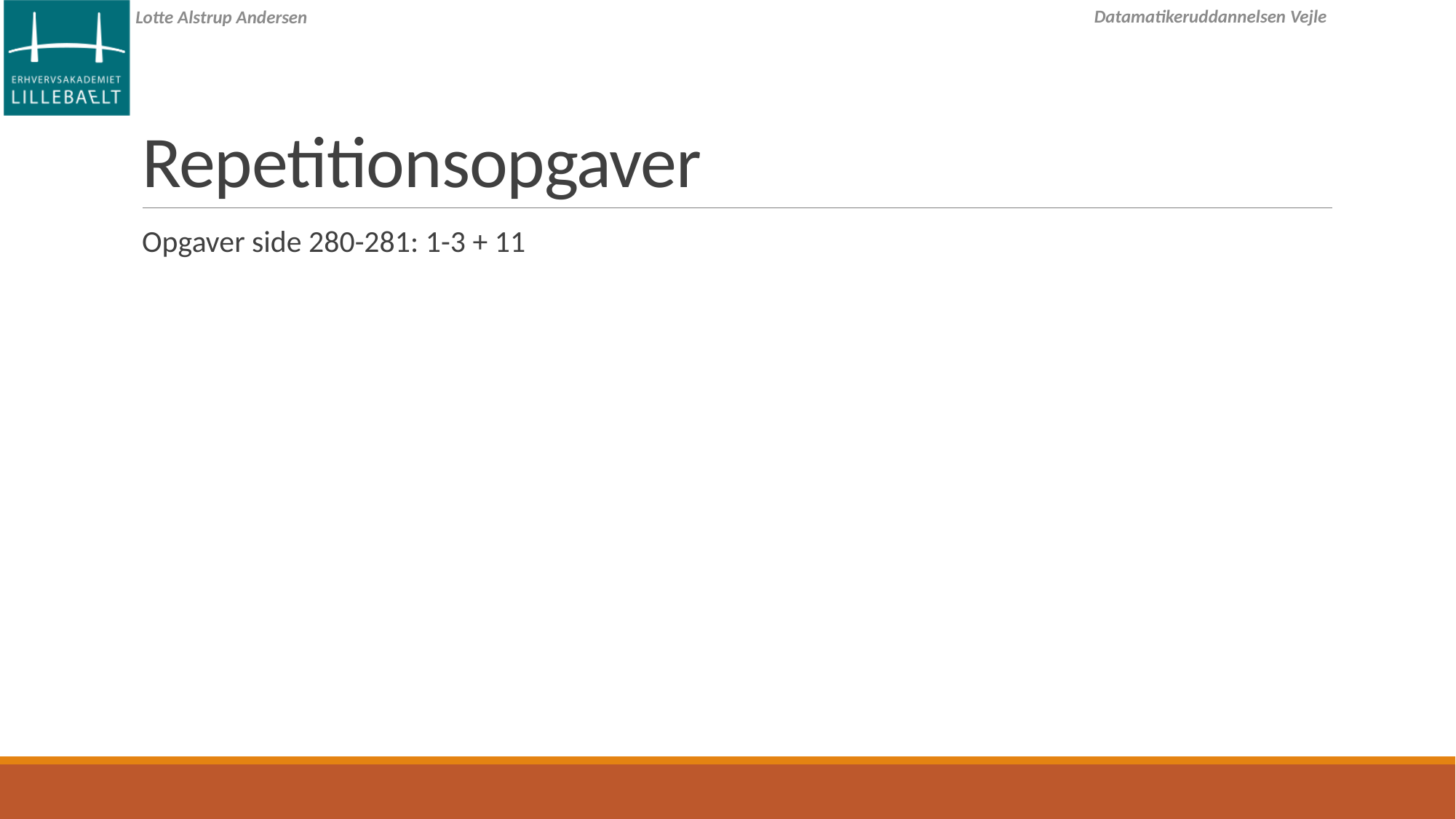

# Repetitionsopgaver
Opgaver side 280-281: 1-3 + 11